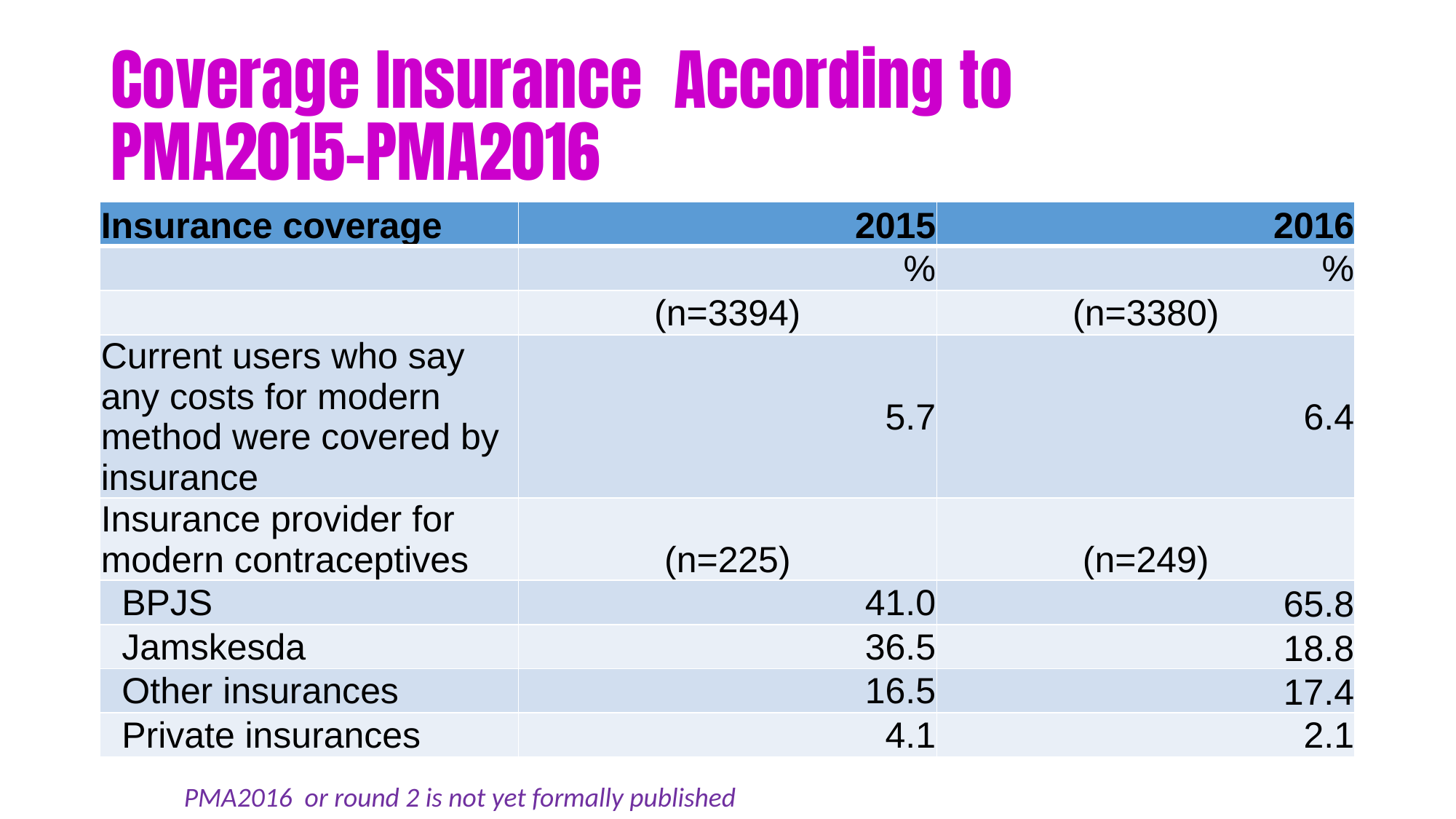

# Coverage Insurance  According to PMA2015-PMA2016
| Insurance coverage | 2015 | 2016 |
| --- | --- | --- |
|  | % | % |
|  | (n=3394) | (n=3380) |
| Current users who say any costs for modern method were covered by insurance | 5.7 | 6.4 |
| Insurance provider for modern contraceptives | (n=225) | (n=249) |
| BPJS | 41.0 | 65.8 |
| Jamskesda | 36.5 | 18.8 |
| Other insurances | 16.5 | 17.4 |
| Private insurances | 4.1 | 2.1 |
PMA2016  or round 2 is not yet formally published